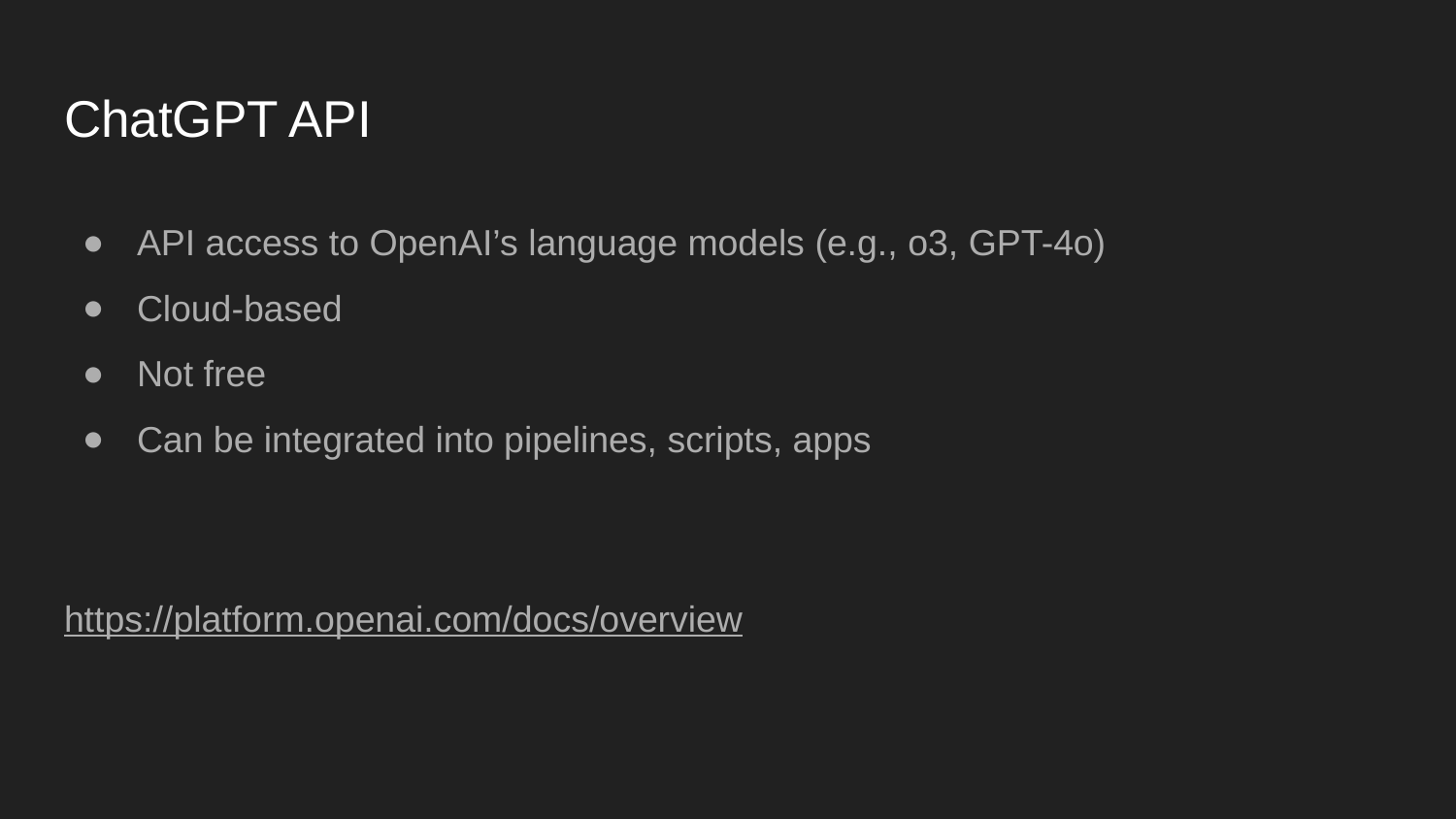

# ChatGPT API
API access to OpenAI’s language models (e.g., o3, GPT-4o)
Cloud-based
Not free
Can be integrated into pipelines, scripts, apps

https://platform.openai.com/docs/overview